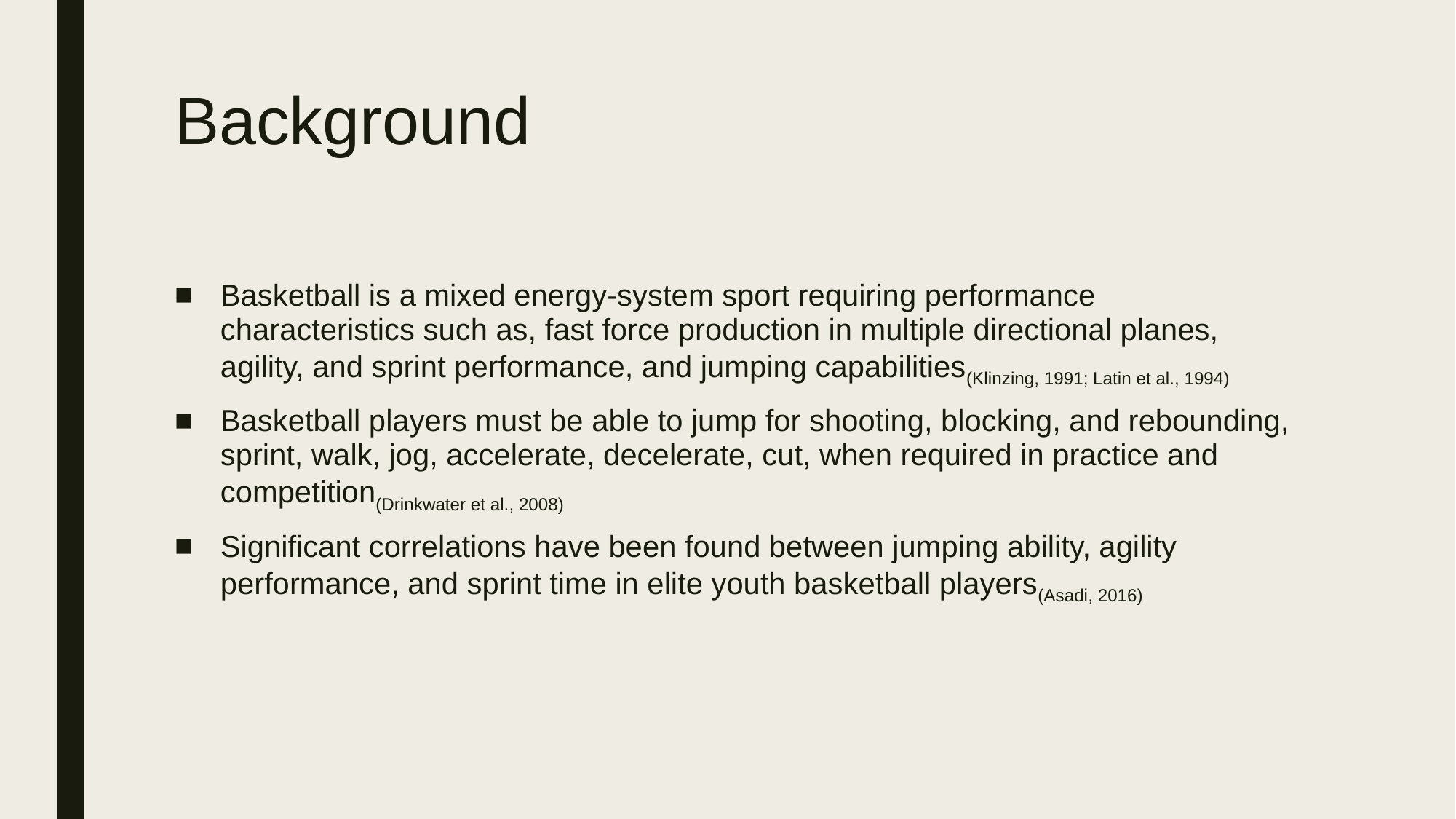

# Background
Basketball is a mixed energy-system sport requiring performance characteristics such as, fast force production in multiple directional planes, agility, and sprint performance, and jumping capabilities(Klinzing, 1991; Latin et al., 1994)
Basketball players must be able to jump for shooting, blocking, and rebounding, sprint, walk, jog, accelerate, decelerate, cut, when required in practice and competition(Drinkwater et al., 2008)
Significant correlations have been found between jumping ability, agility performance, and sprint time in elite youth basketball players(Asadi, 2016)